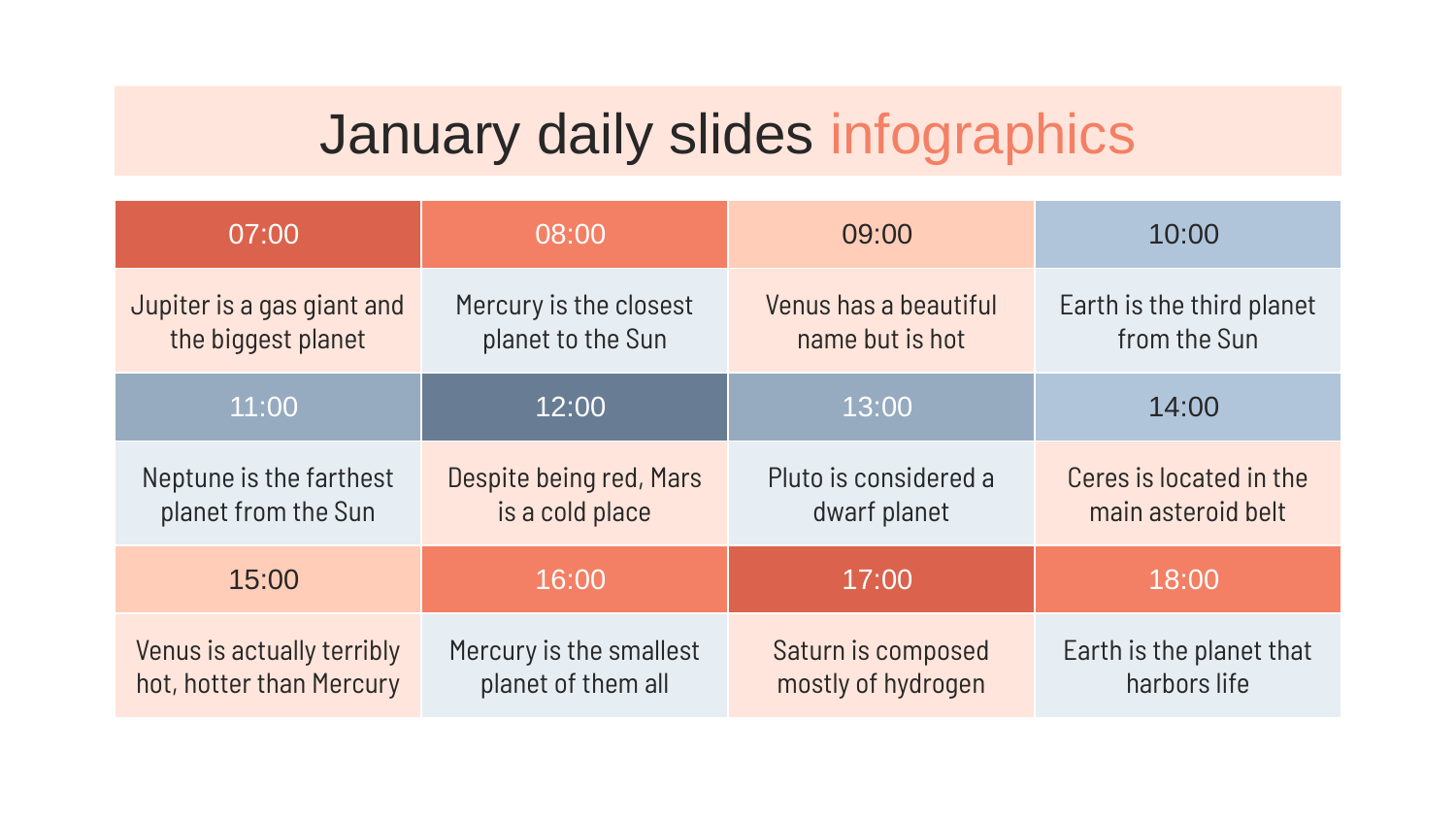

# January daily slides infographics
| 07:00 | 08:00 | 09:00 | 10:00 |
| --- | --- | --- | --- |
| Jupiter is a gas giant and the biggest planet | Mercury is the closest planet to the Sun | Venus has a beautiful name but is hot | Earth is the third planet from the Sun |
| 11:00 | 12:00 | 13:00 | 14:00 |
| Neptune is the farthest planet from the Sun | Despite being red, Mars is a cold place | Pluto is considered a dwarf planet | Ceres is located in the main asteroid belt |
| 15:00 | 16:00 | 17:00 | 18:00 |
| Venus is actually terribly hot, hotter than Mercury | Mercury is the smallest planet of them all | Saturn is composed mostly of hydrogen | Earth is the planet that harbors life |